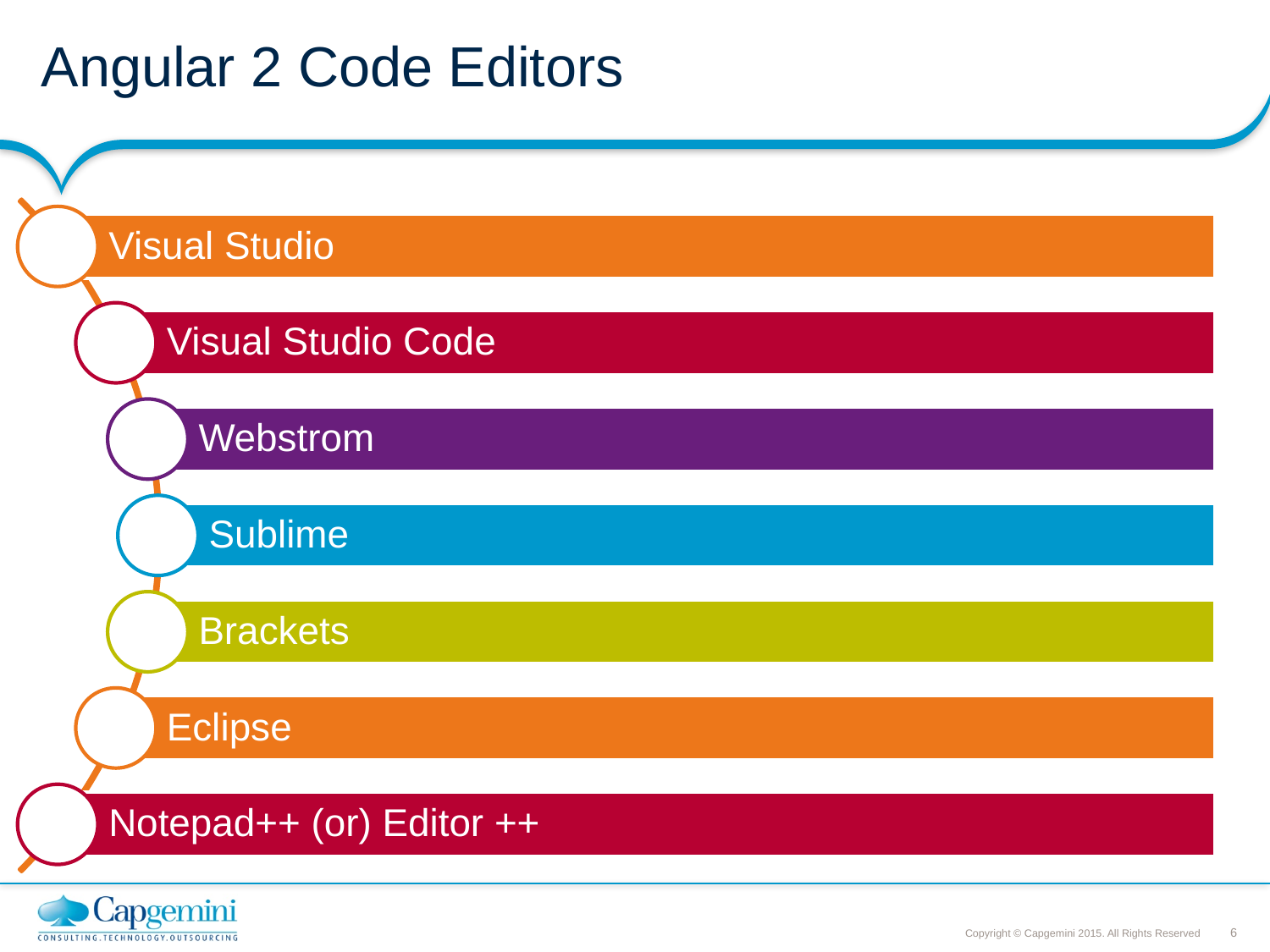

# Angular 2 Code Editors
Visual Studio
Visual Studio Code
Webstrom
Sublime
Brackets
Eclipse
Notepad++ (or) Editor ++